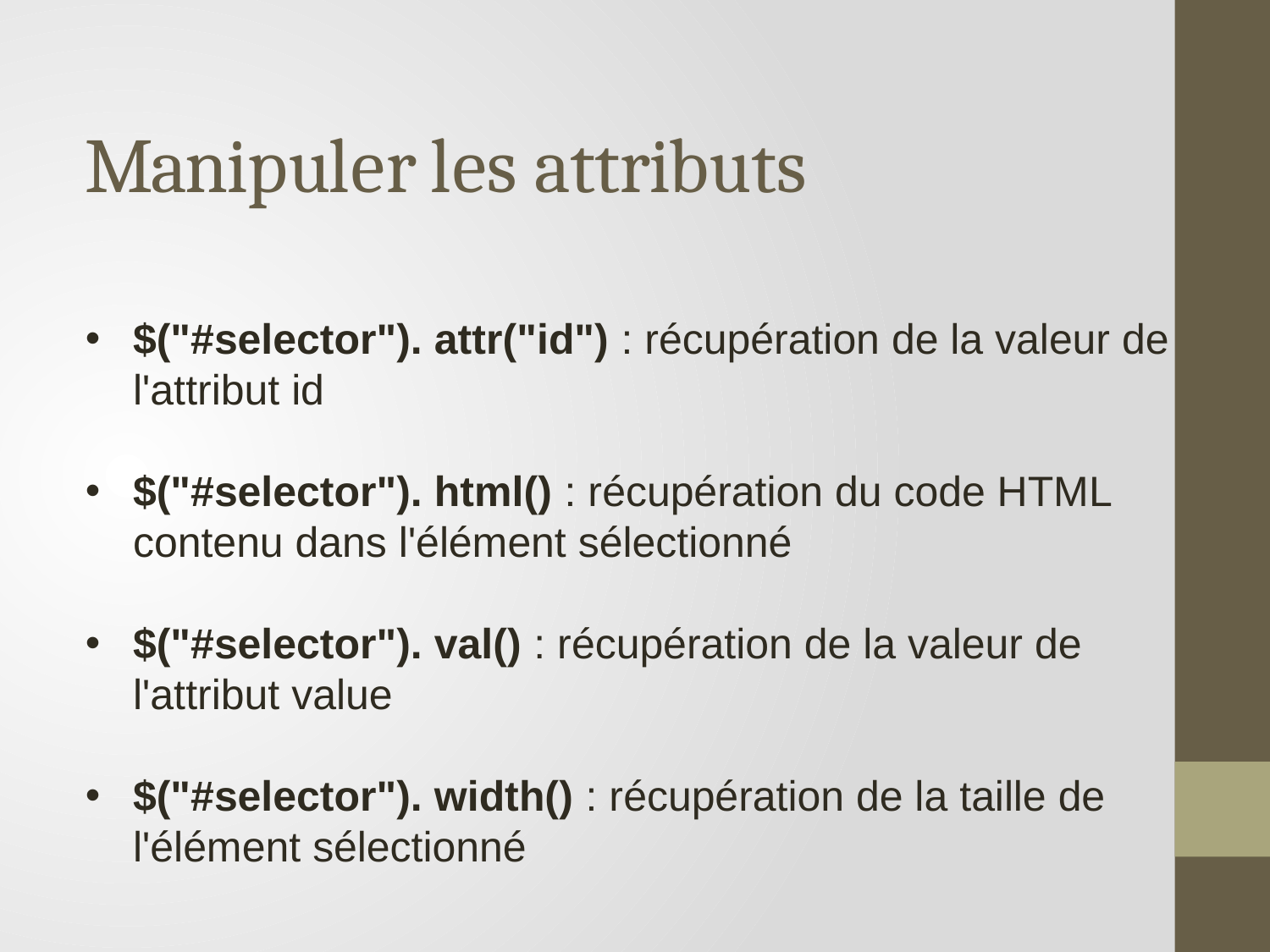

# Manipuler les attributs
$("#selector"). attr("id") : récupération de la valeur de l'attribut id

$("#selector"). html() : récupération du code HTML contenu dans l'élément sélectionné

$("#selector"). val() : récupération de la valeur de l'attribut value

$("#selector"). width() : récupération de la taille de l'élément sélectionné